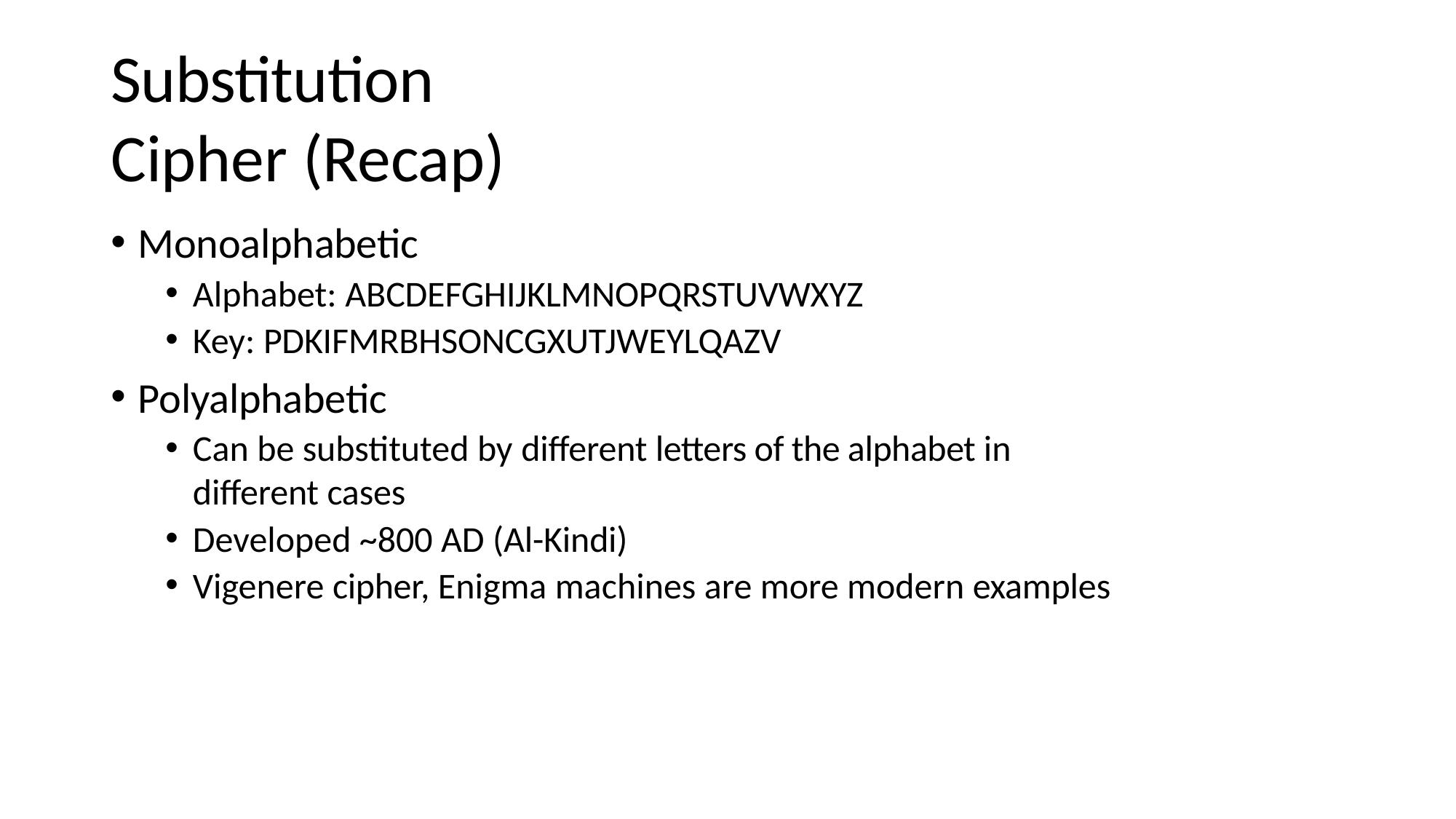

# Substitution Cipher (Recap)
Monoalphabetic
Alphabet: ABCDEFGHIJKLMNOPQRSTUVWXYZ
Key: PDKIFMRBHSONCGXUTJWEYLQAZV
Polyalphabetic
Can be substituted by different letters of the alphabet in different cases
Developed ~800 AD (Al-Kindi)
Vigenere cipher, Enigma machines are more modern examples